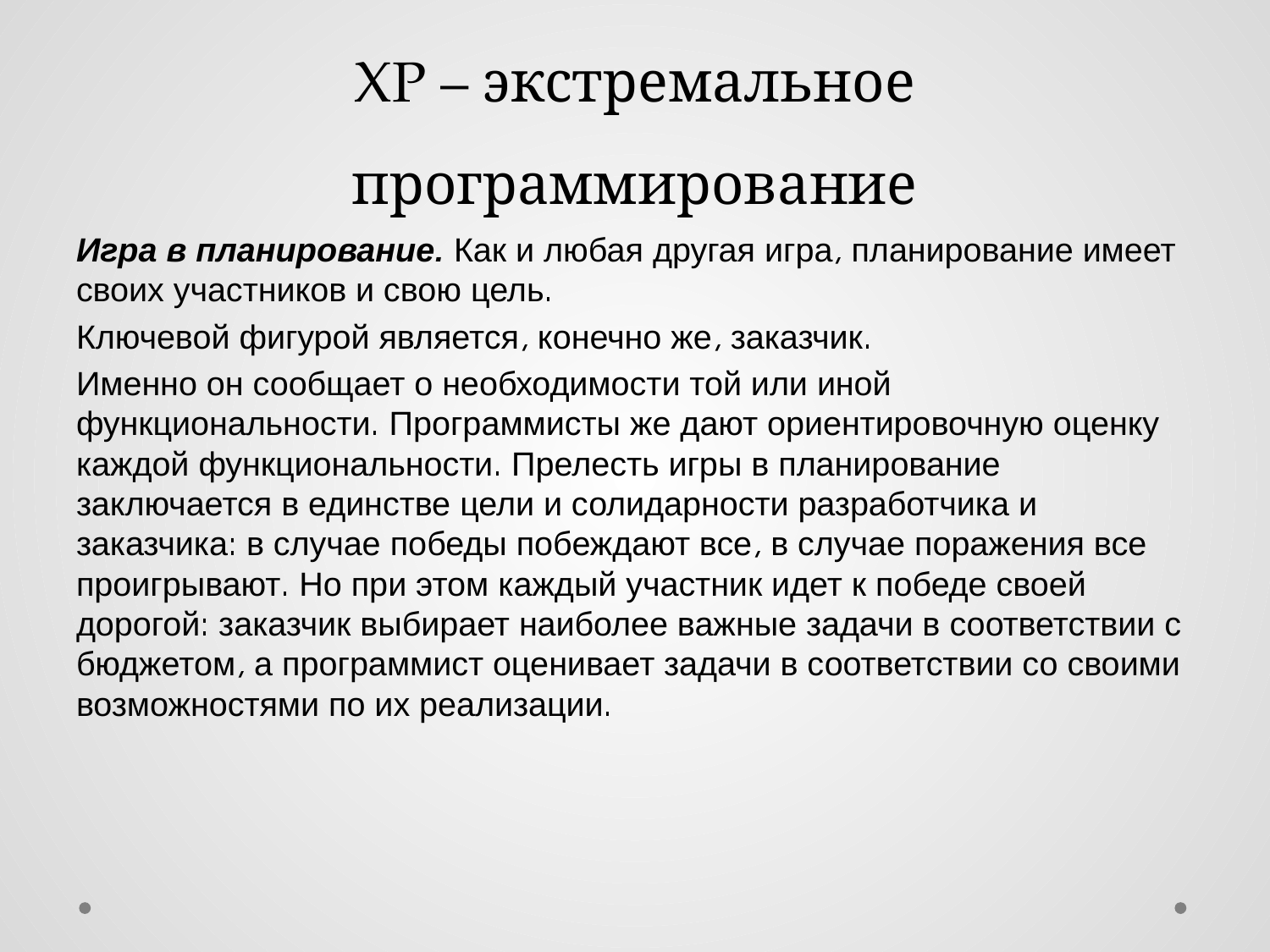

# XP – экстремальное программирование
Игра в планирование. Как и любая другая игра, планирование имеет своих участников и свою цель.
Ключевой фигурой является, конечно же, заказчик.
Именно он сообщает о необходимости той или иной функциональности. Программисты же дают ориентировочную оценку каждой функциональности. Прелесть игры в планирование заключается в единстве цели и солидарности разработчика и заказчика: в случае победы побеждают все, в случае поражения все проигрывают. Но при этом каждый участник идет к победе своей дорогой: заказчик выбирает наиболее важные задачи в соответствии с бюджетом, а программист оценивает задачи в соответствии со своими возможностями по их реализации.